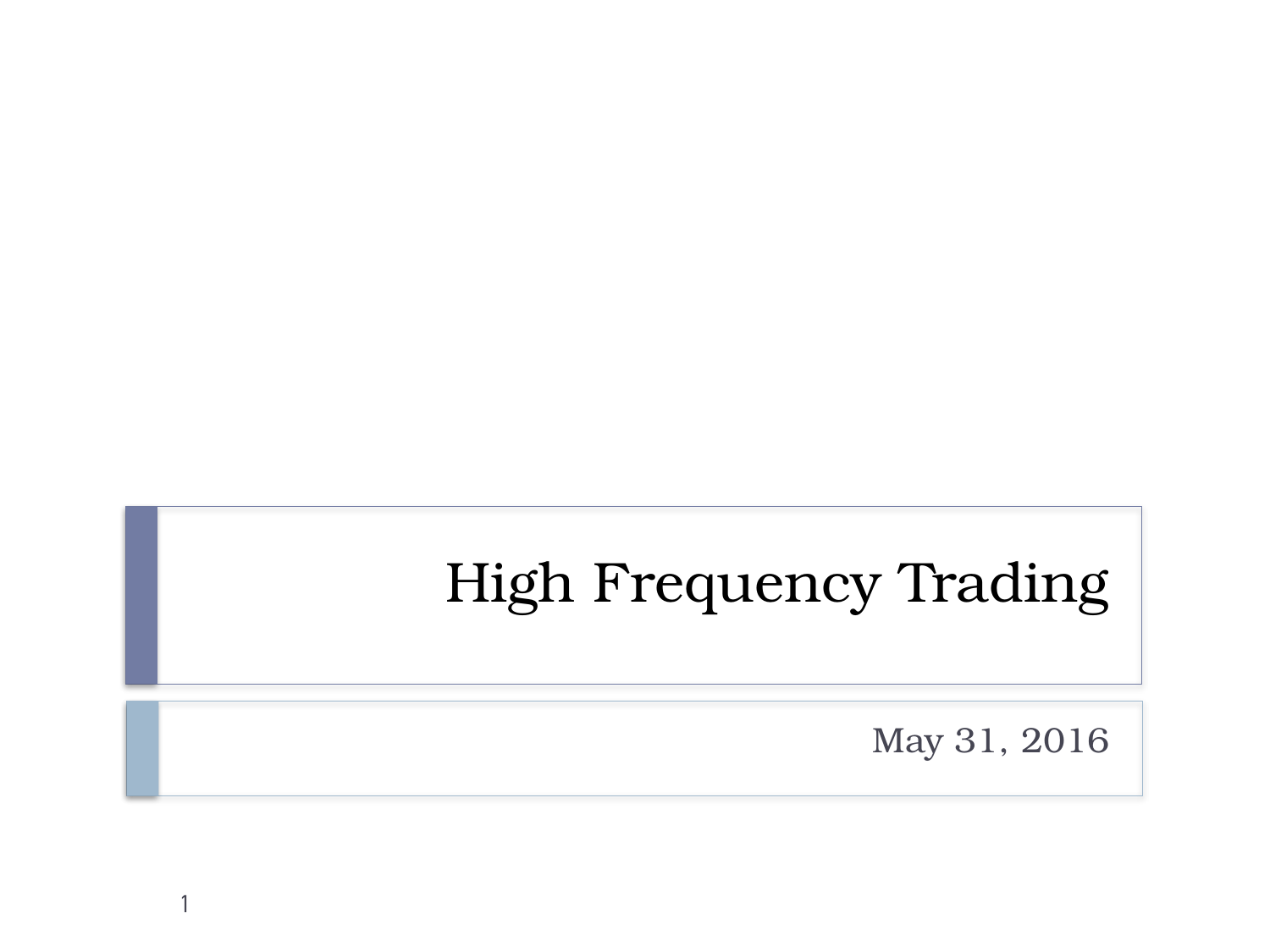

# High Frequency Trading
May 31, 2016
1